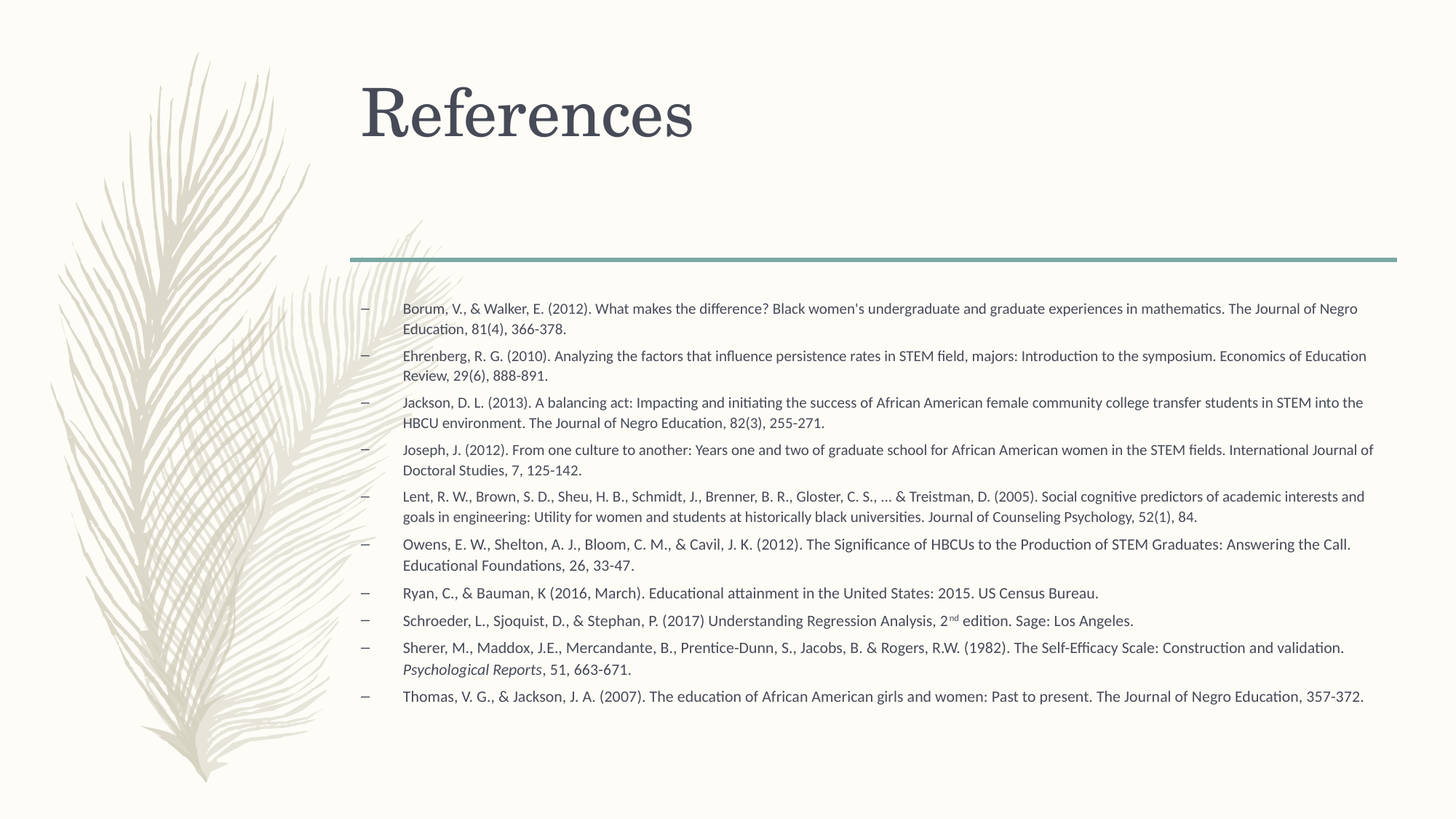

# References
Borum, V., & Walker, E. (2012). What makes the difference? Black women's undergraduate and graduate experiences in mathematics. The Journal of Negro Education, 81(4), 366-378.
Ehrenberg, R. G. (2010). Analyzing the factors that influence persistence rates in STEM field, majors: Introduction to the symposium. Economics of Education Review, 29(6), 888-891.
Jackson, D. L. (2013). A balancing act: Impacting and initiating the success of African American female community college transfer students in STEM into the HBCU environment. The Journal of Negro Education, 82(3), 255-271.
Joseph, J. (2012). From one culture to another: Years one and two of graduate school for African American women in the STEM fields. International Journal of Doctoral Studies, 7, 125-142.
Lent, R. W., Brown, S. D., Sheu, H. B., Schmidt, J., Brenner, B. R., Gloster, C. S., ... & Treistman, D. (2005). Social cognitive predictors of academic interests and goals in engineering: Utility for women and students at historically black universities. Journal of Counseling Psychology, 52(1), 84.
Owens, E. W., Shelton, A. J., Bloom, C. M., & Cavil, J. K. (2012). The Significance of HBCUs to the Production of STEM Graduates: Answering the Call. Educational Foundations, 26, 33-47.
Ryan, C., & Bauman, K (2016, March). Educational attainment in the United States: 2015. US Census Bureau.
Schroeder, L., Sjoquist, D., & Stephan, P. (2017) Understanding Regression Analysis, 2nd edition. Sage: Los Angeles.
Sherer, M., Maddox, J.E., Mercandante, B., Prentice-Dunn, S., Jacobs, B. & Rogers, R.W. (1982). The Self-Efficacy Scale: Construction and validation. Psychological Reports, 51, 663-671.
Thomas, V. G., & Jackson, J. A. (2007). The education of African American girls and women: Past to present. The Journal of Negro Education, 357-372.